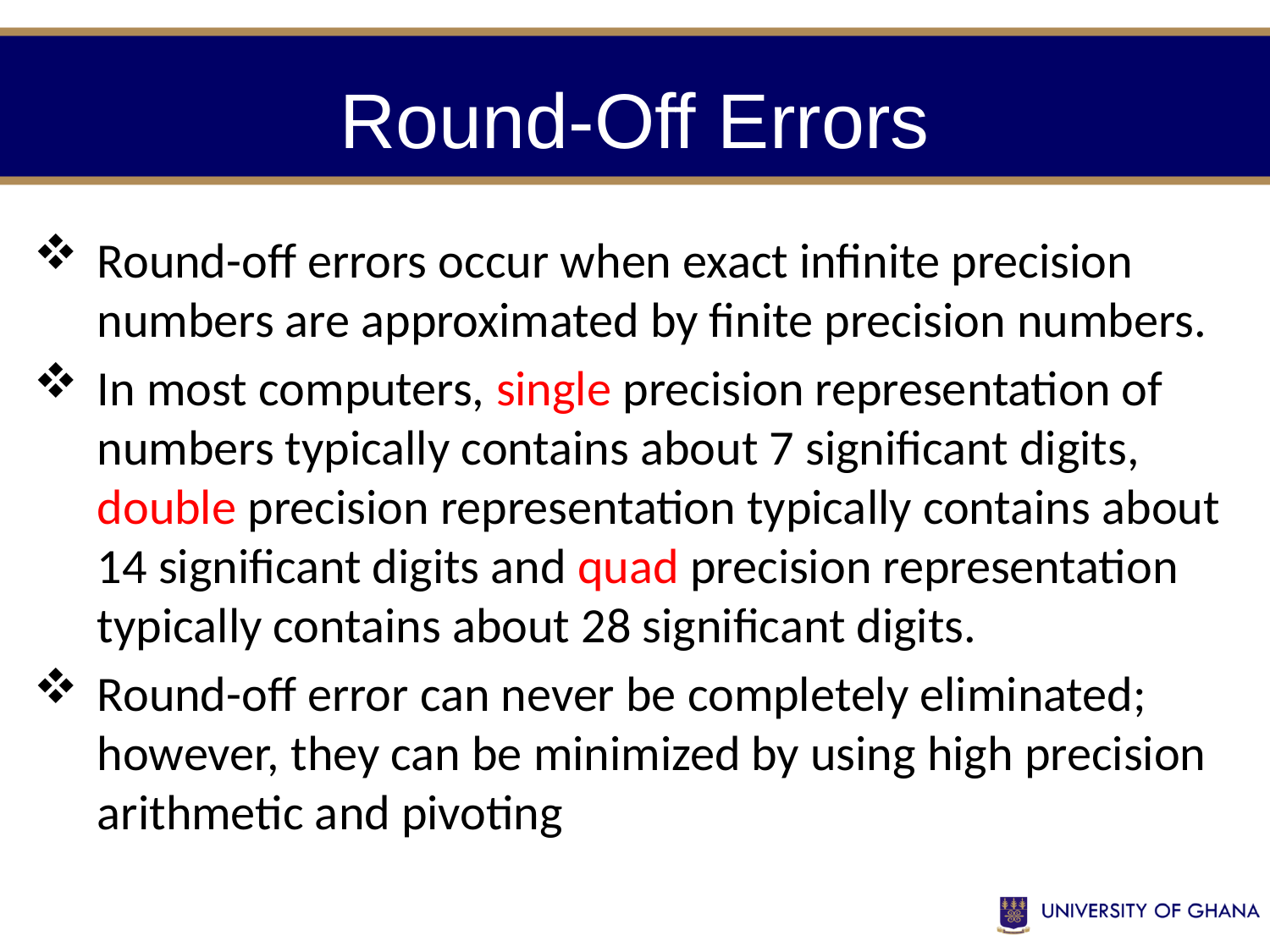

# Round-Off Errors
Round-off errors occur when exact infinite precision numbers are approximated by finite precision numbers.
In most computers, single precision representation of numbers typically contains about 7 significant digits, double precision representation typically contains about 14 significant digits and quad precision representation typically contains about 28 significant digits.
Round-off error can never be completely eliminated; however, they can be minimized by using high precision arithmetic and pivoting
1-20